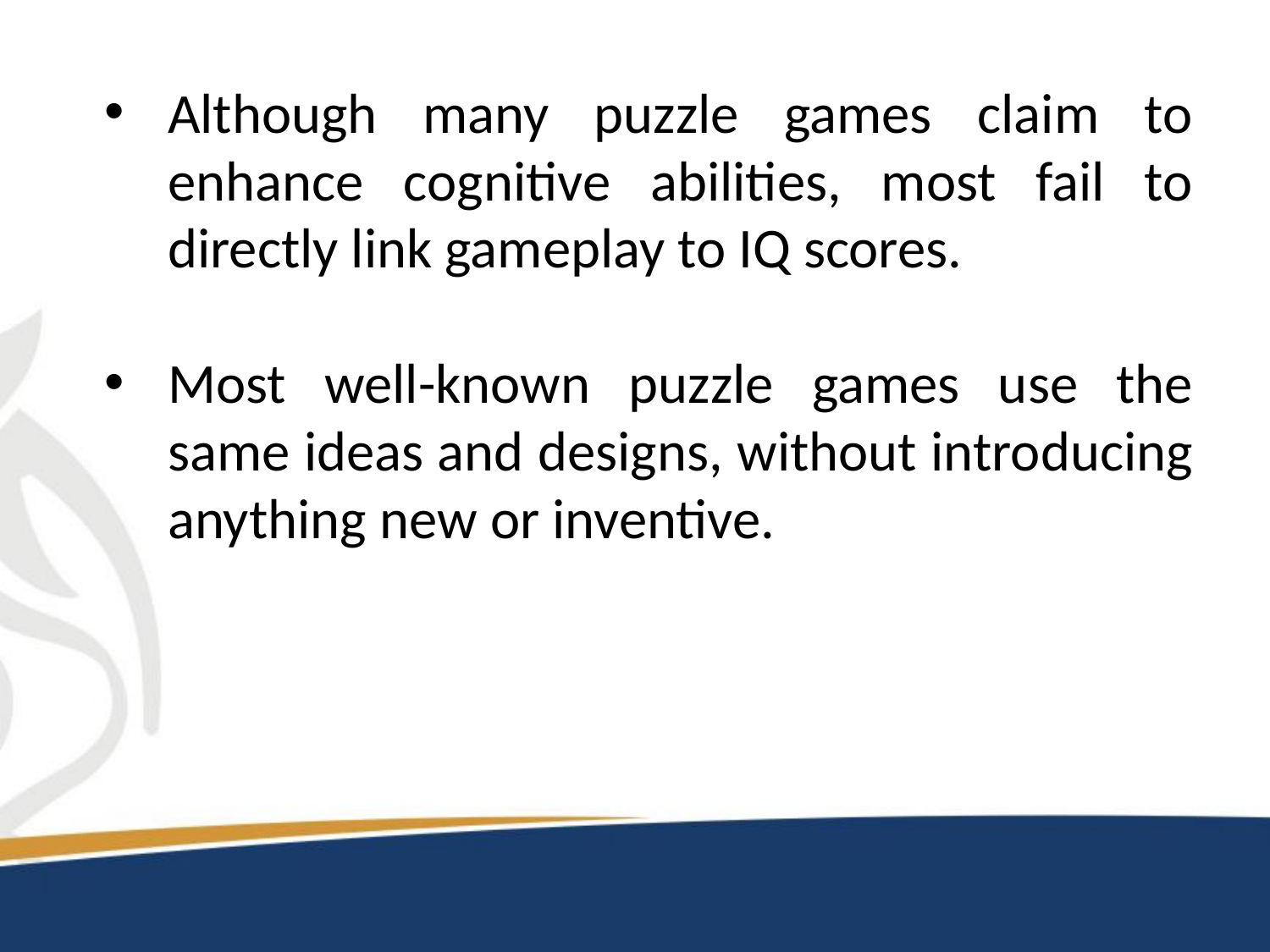

Although many puzzle games claim to enhance cognitive abilities, most fail to directly link gameplay to IQ scores.

Most well-known puzzle games use the same ideas and designs, without introducing anything new or inventive.